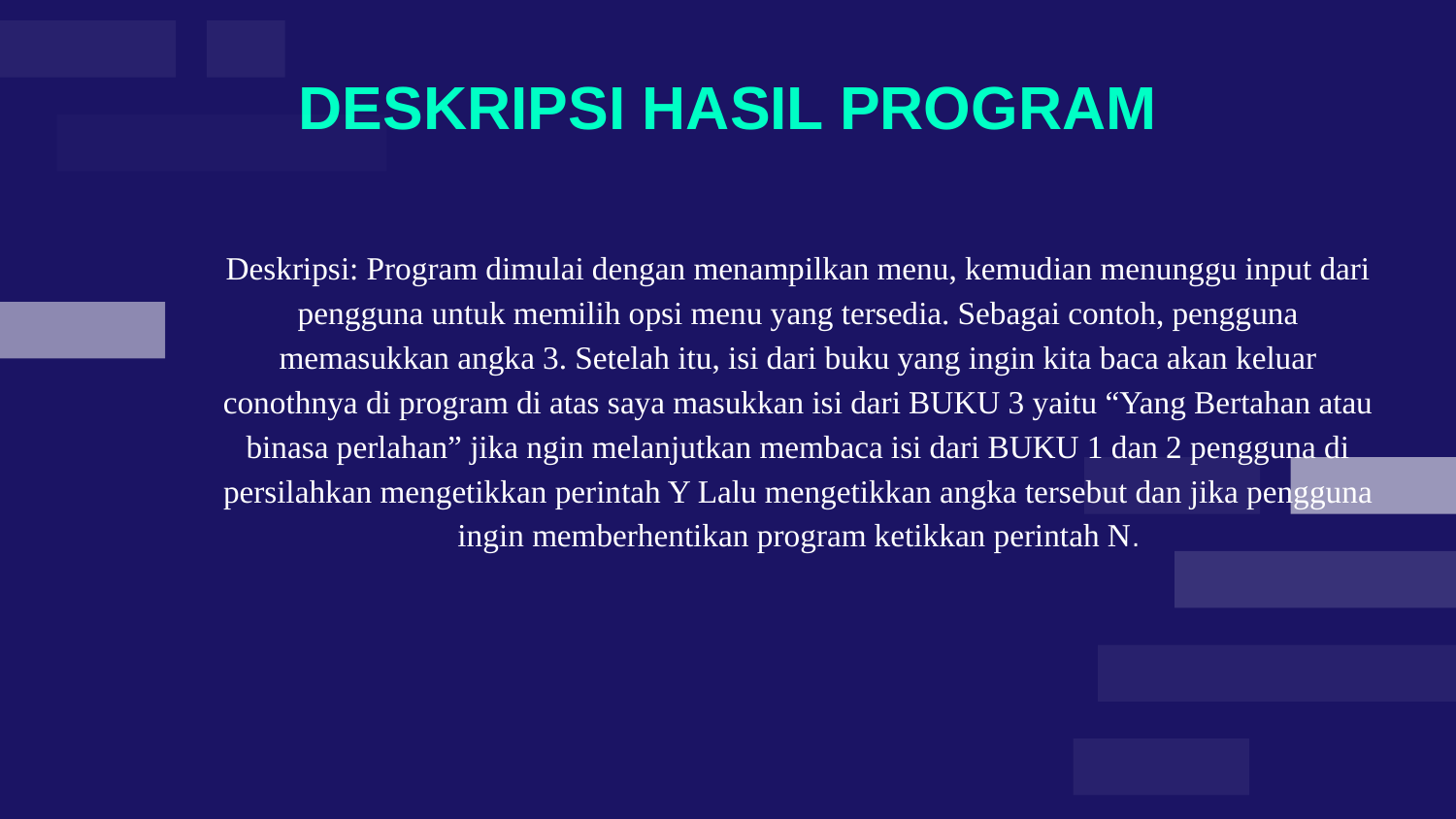

# DESKRIPSI HASIL PROGRAM
Deskripsi: Program dimulai dengan menampilkan menu, kemudian menunggu input dari pengguna untuk memilih opsi menu yang tersedia. Sebagai contoh, pengguna memasukkan angka 3. Setelah itu, isi dari buku yang ingin kita baca akan keluar conothnya di program di atas saya masukkan isi dari BUKU 3 yaitu “Yang Bertahan atau binasa perlahan” jika ngin melanjutkan membaca isi dari BUKU 1 dan 2 pengguna di persilahkan mengetikkan perintah Y Lalu mengetikkan angka tersebut dan jika pengguna ingin memberhentikan program ketikkan perintah N.